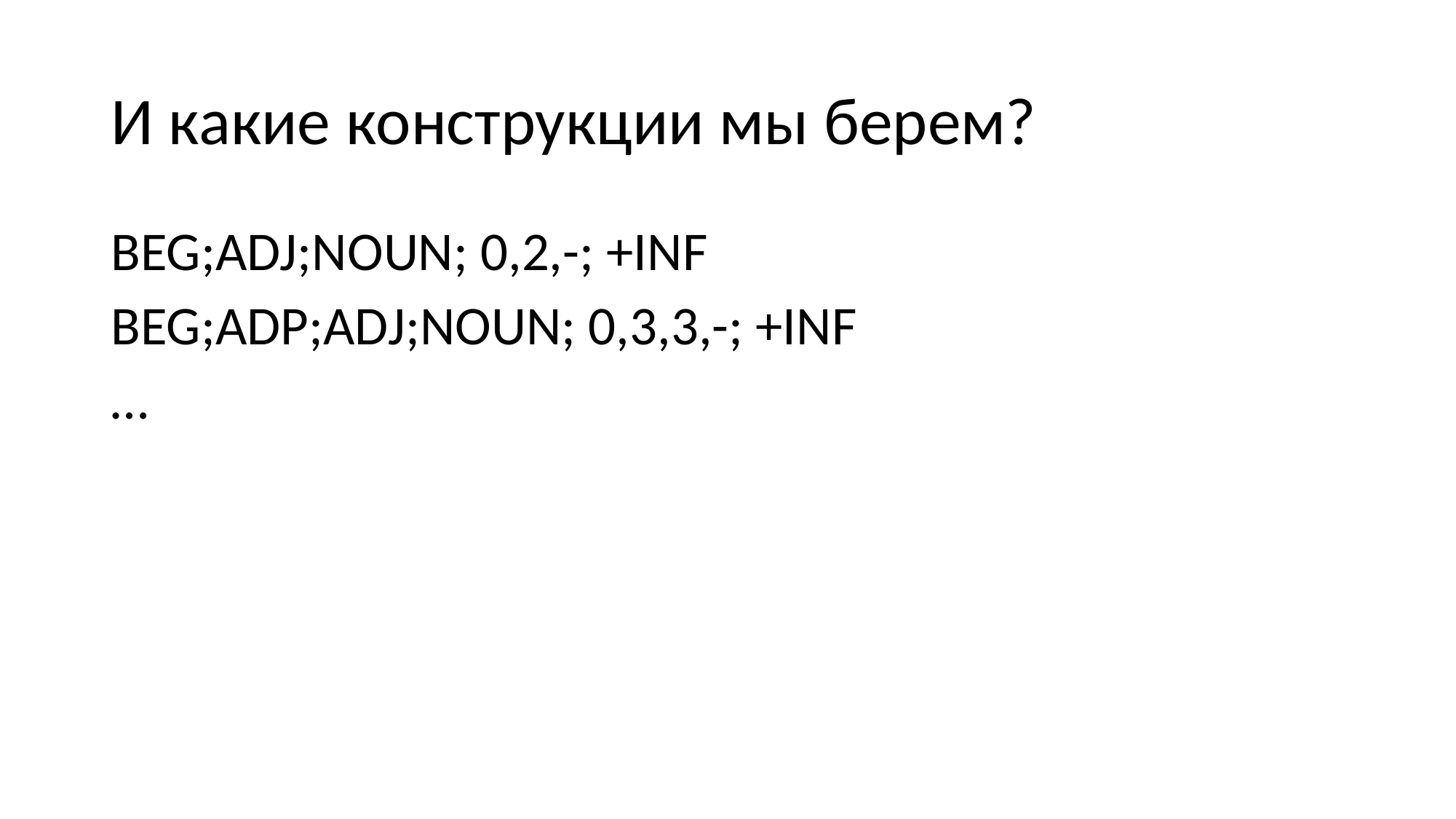

# И какие конструкции мы берем?
BEG;ADJ;NOUN; 0,2,-; +INF
BEG;ADP;ADJ;NOUN; 0,3,3,-; +INF
…